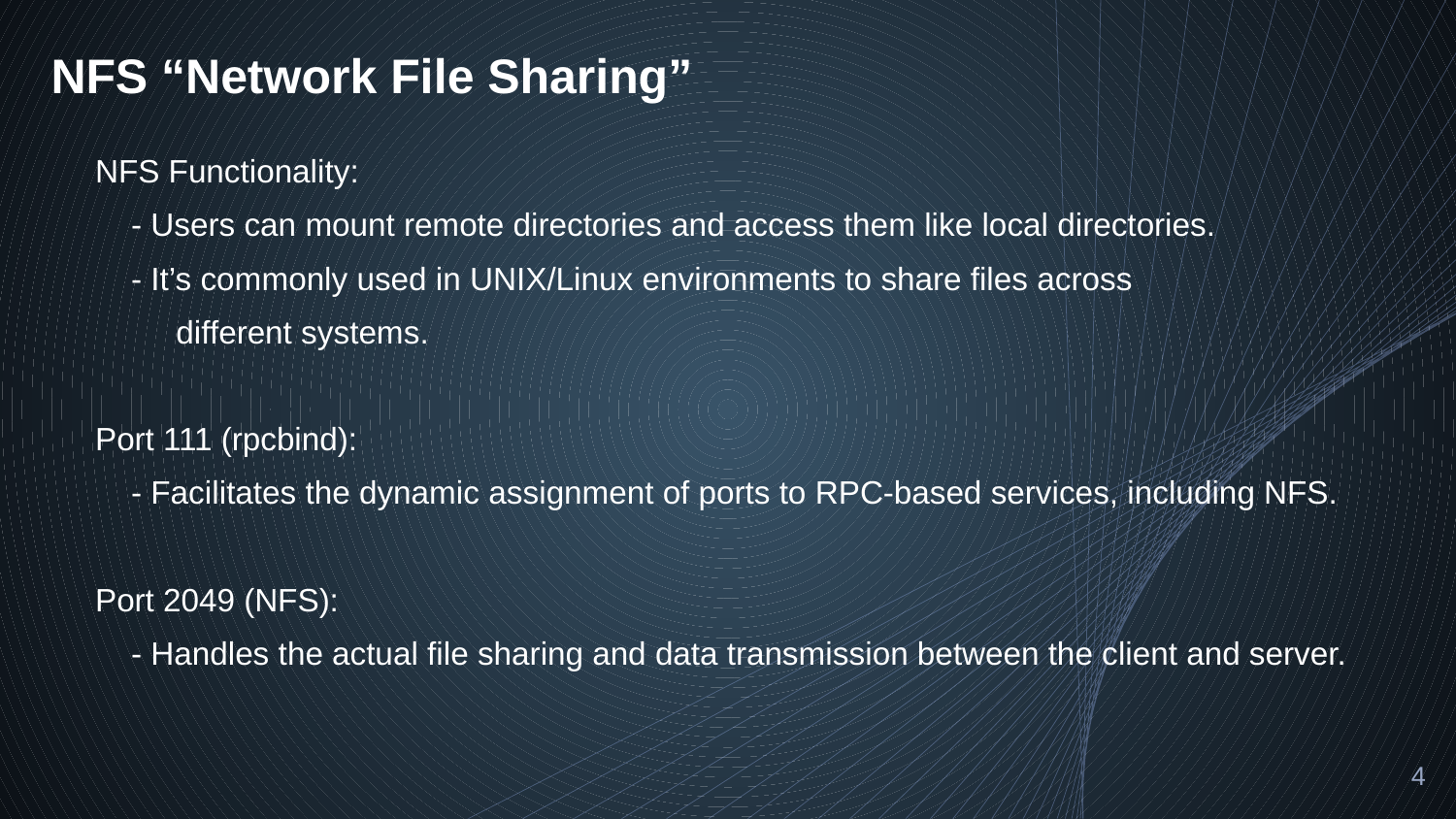

NFS “Network File Sharing”
NFS Functionality:
    - Users can mount remote directories and access them like local directories.
    - It’s commonly used in UNIX/Linux environments to share files across
         different systems.

Port 111 (rpcbind):
    - Facilitates the dynamic assignment of ports to RPC-based services, including NFS.

Port 2049 (NFS):
    - Handles the actual file sharing and data transmission between the client and server.
4